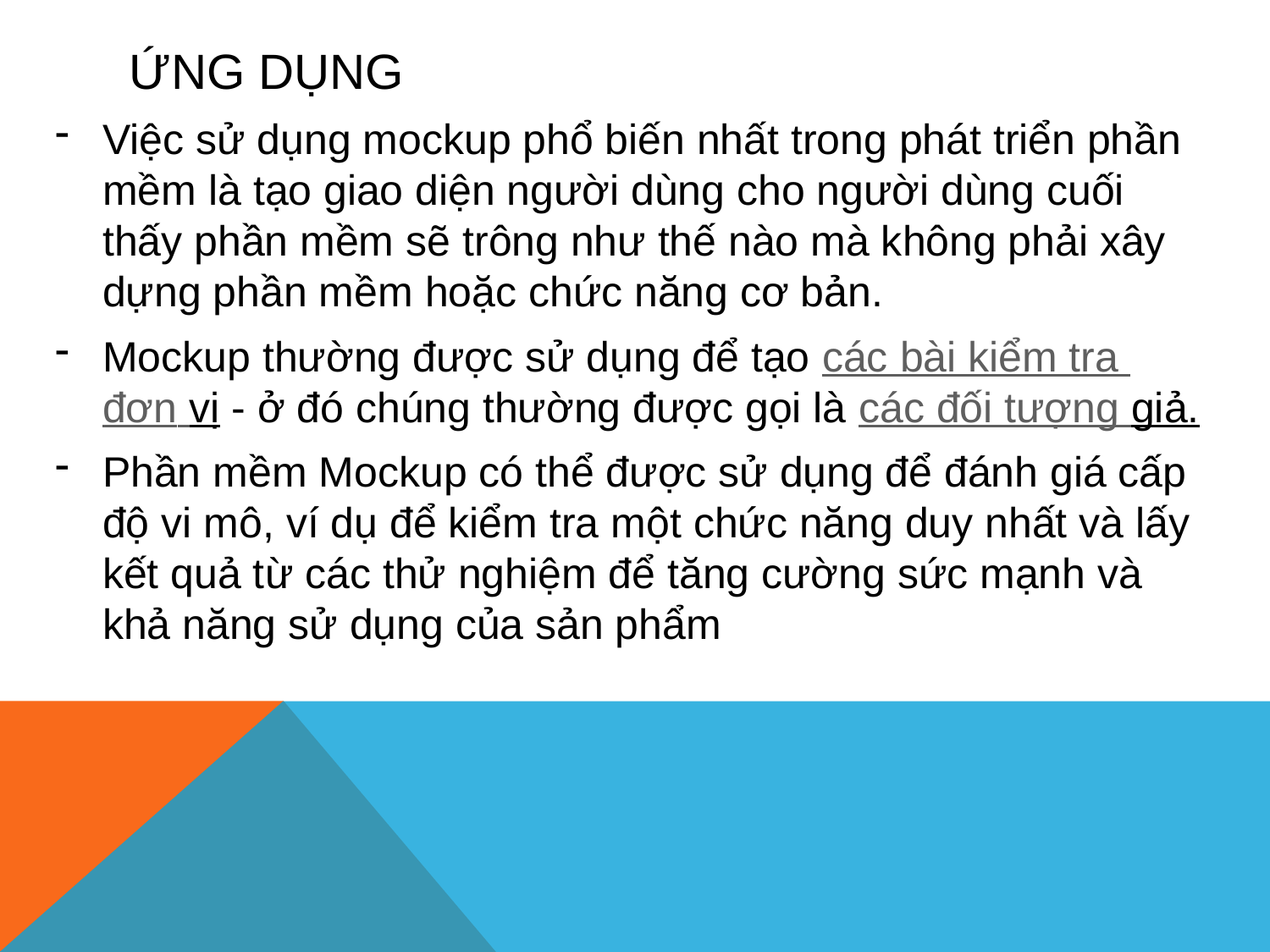

# Ứng Dụng
Việc sử dụng mockup phổ biến nhất trong phát triển phần mềm là tạo giao diện người dùng cho người dùng cuối thấy phần mềm sẽ trông như thế nào mà không phải xây dựng phần mềm hoặc chức năng cơ bản.
Mockup thường được sử dụng để tạo các bài kiểm tra đơn vị - ở đó chúng thường được gọi là các đối tượng giả.
Phần mềm Mockup có thể được sử dụng để đánh giá cấp độ vi mô, ví dụ để kiểm tra một chức năng duy nhất và lấy kết quả từ các thử nghiệm để tăng cường sức mạnh và khả năng sử dụng của sản phẩm